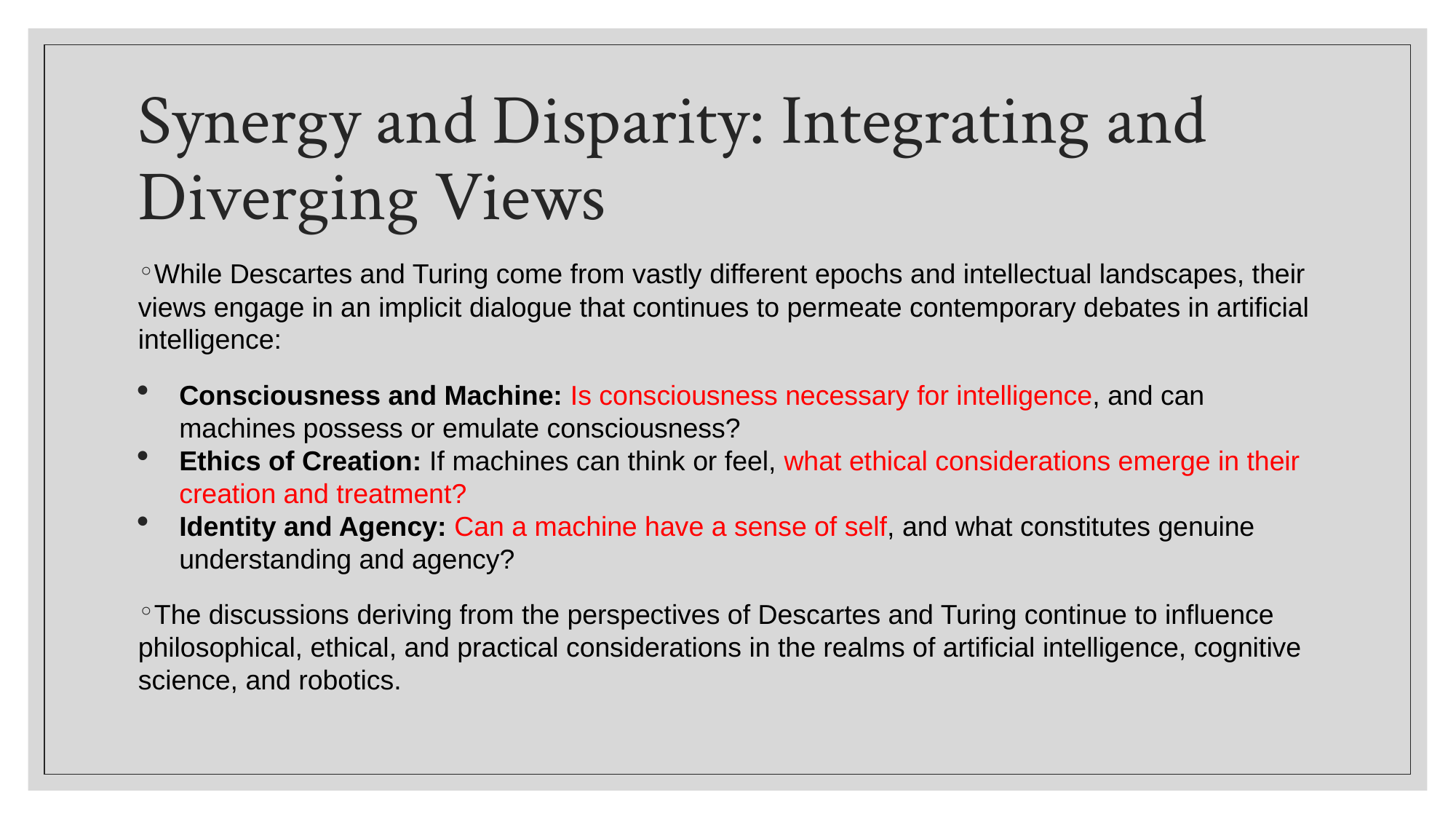

# Synergy and Disparity: Integrating and Diverging Views
While Descartes and Turing come from vastly different epochs and intellectual landscapes, their views engage in an implicit dialogue that continues to permeate contemporary debates in artificial intelligence:
Consciousness and Machine: Is consciousness necessary for intelligence, and can machines possess or emulate consciousness?
Ethics of Creation: If machines can think or feel, what ethical considerations emerge in their creation and treatment?
Identity and Agency: Can a machine have a sense of self, and what constitutes genuine understanding and agency?
The discussions deriving from the perspectives of Descartes and Turing continue to influence philosophical, ethical, and practical considerations in the realms of artificial intelligence, cognitive science, and robotics.